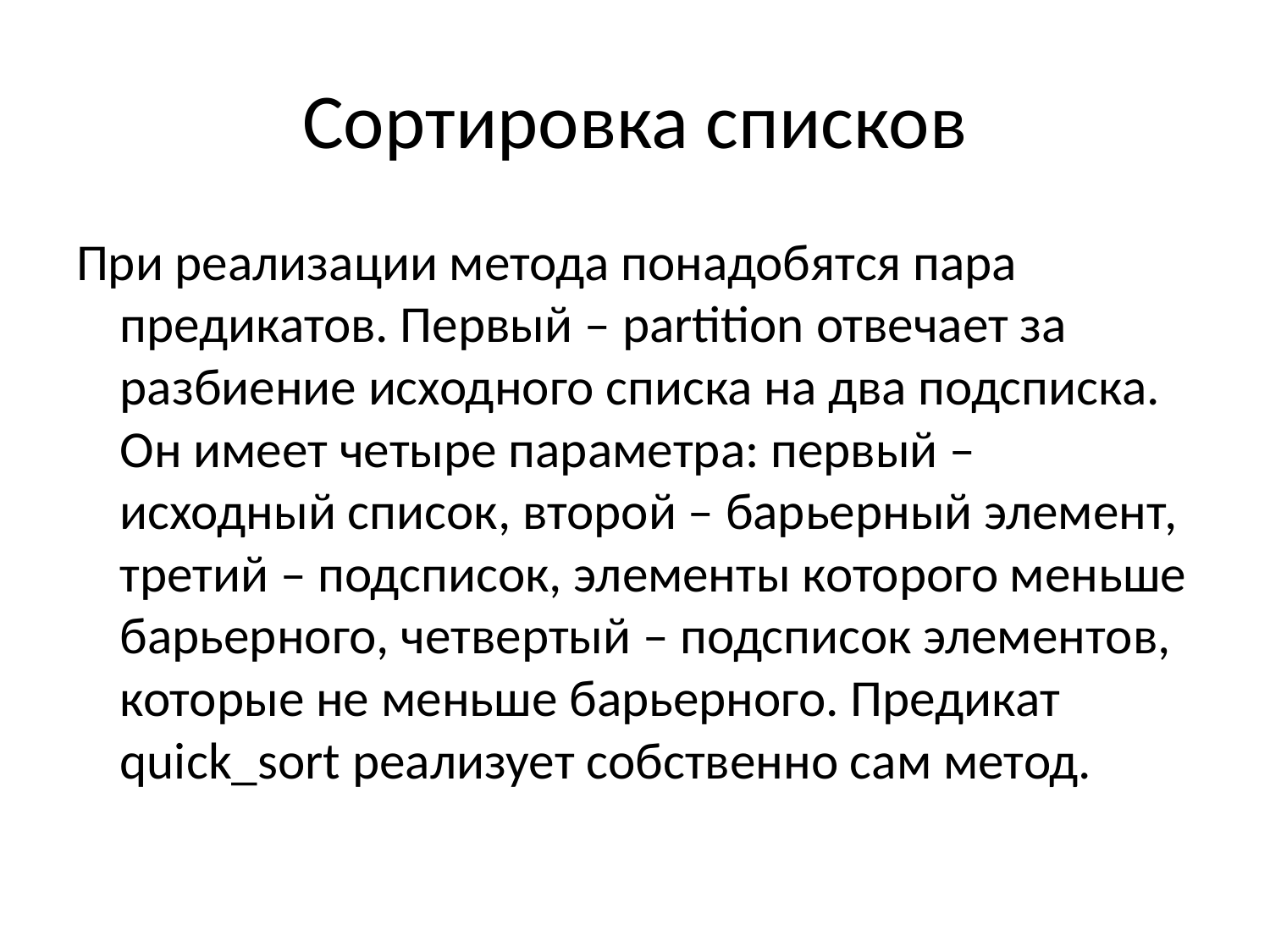

# Сортировка списков
При реализации метода понадобятся пара предикатов. Первый – partition отвечает за разбиение исходного списка на два подсписка. Он имеет четыре параметра: первый – исходный список, второй – барьерный элемент, третий – подсписок, элементы которого меньше барьерного, четвертый – подсписок элементов, которые не меньше барьерного. Предикат quiсk_sort реализует собственно сам метод.